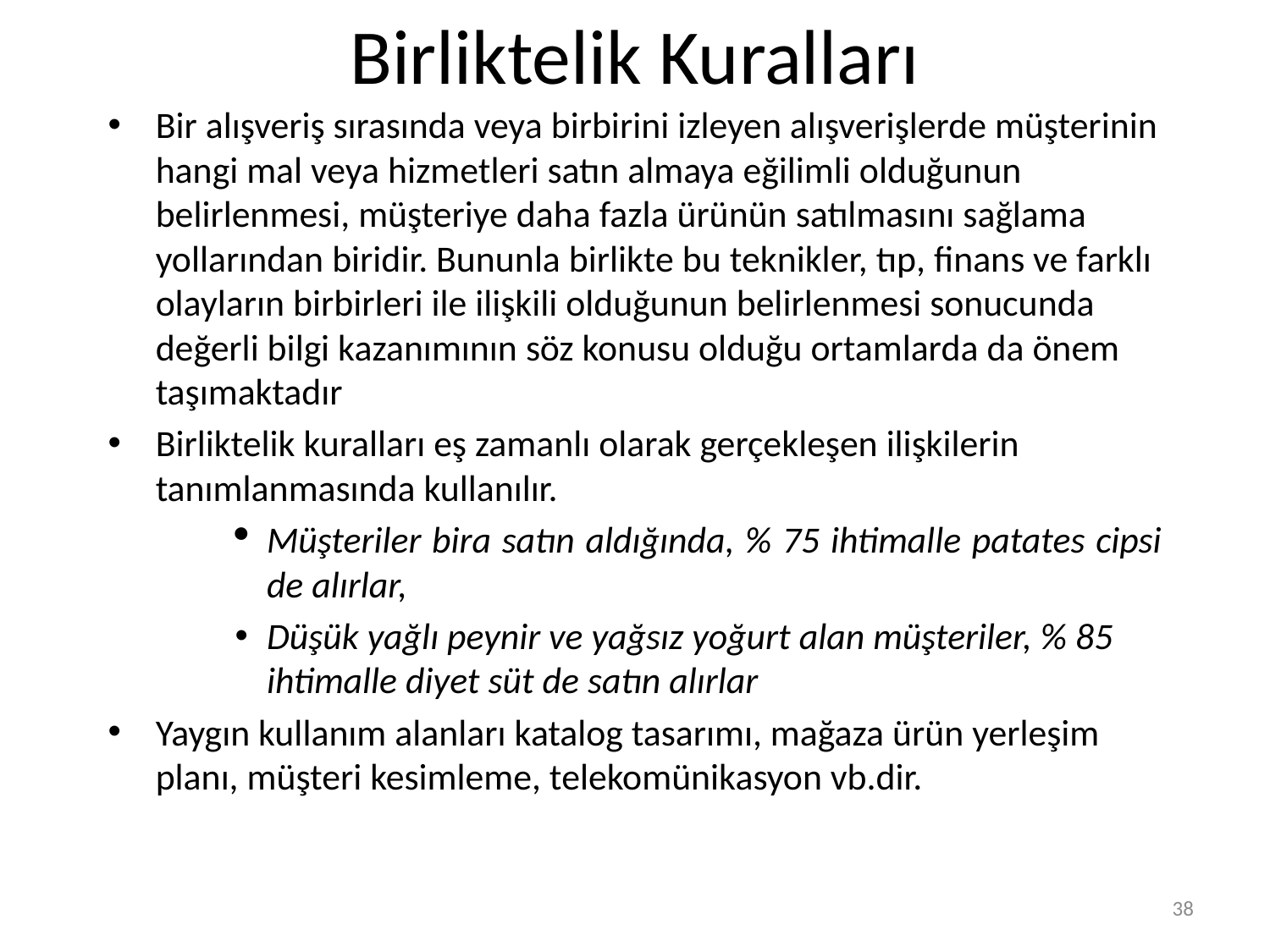

# Birliktelik Kuralları
Bir alışveriş sırasında veya birbirini izleyen alışverişlerde müşterinin hangi mal veya hizmetleri satın almaya eğilimli olduğunun belirlenmesi, müşteriye daha fazla ürünün satılmasını sağlama yollarından biridir. Bununla birlikte bu teknikler, tıp, finans ve farklı olayların birbirleri ile ilişkili olduğunun belirlenmesi sonucunda değerli bilgi kazanımının söz konusu olduğu ortamlarda da önem taşımaktadır
Birliktelik kuralları eş zamanlı olarak gerçekleşen ilişkilerin tanımlanmasında kullanılır.
Müşteriler bira satın aldığında, % 75 ihtimalle patates cipsi de alırlar,
Düşük yağlı peynir ve yağsız yoğurt alan müşteriler, % 85 ihtimalle diyet süt de satın alırlar
Yaygın kullanım alanları katalog tasarımı, mağaza ürün yerleşim planı, müşteri kesimleme, telekomünikasyon vb.dir.
38